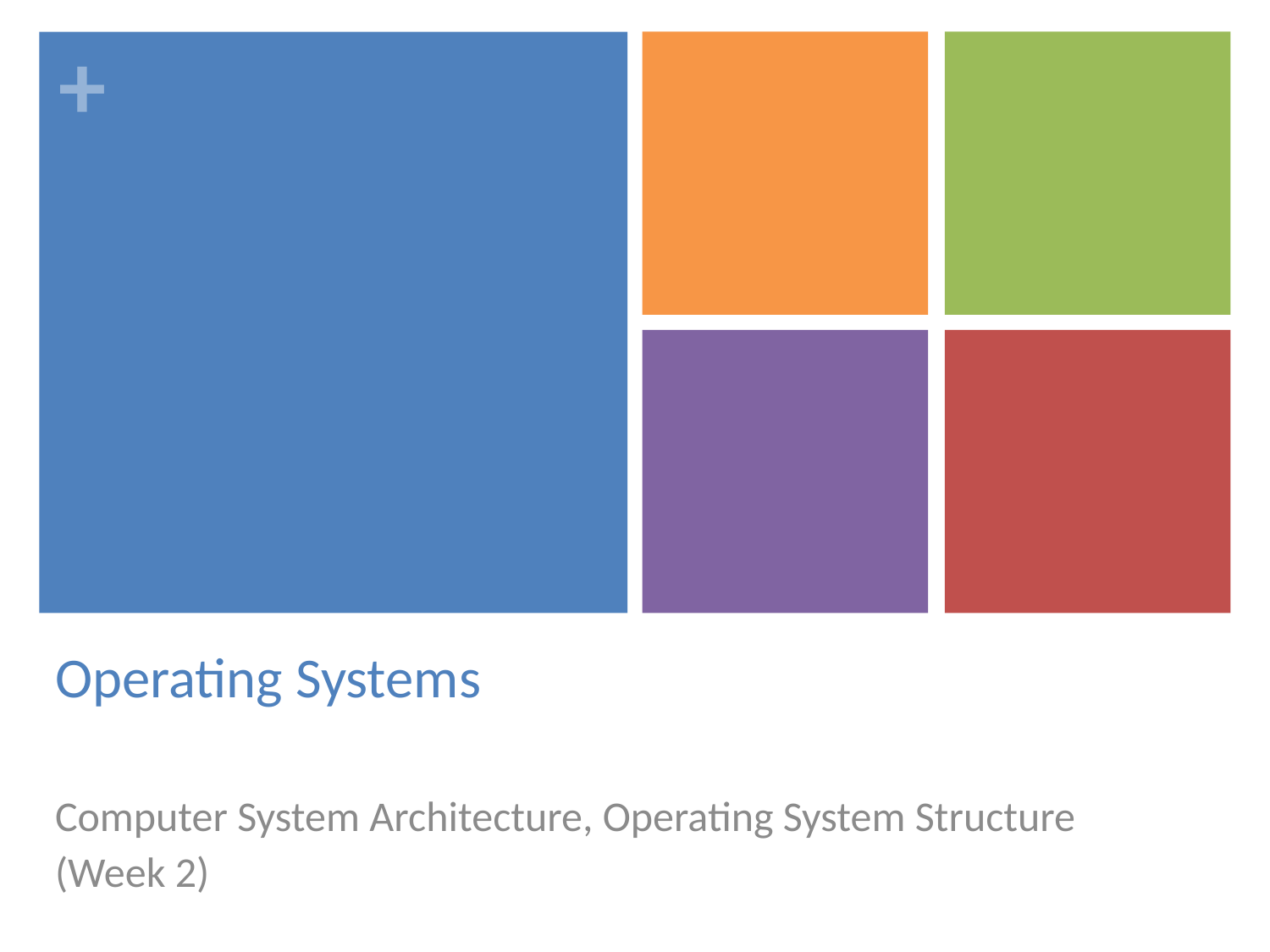

# Operating Systems
Computer System Architecture, Operating System Structure
(Week 2)